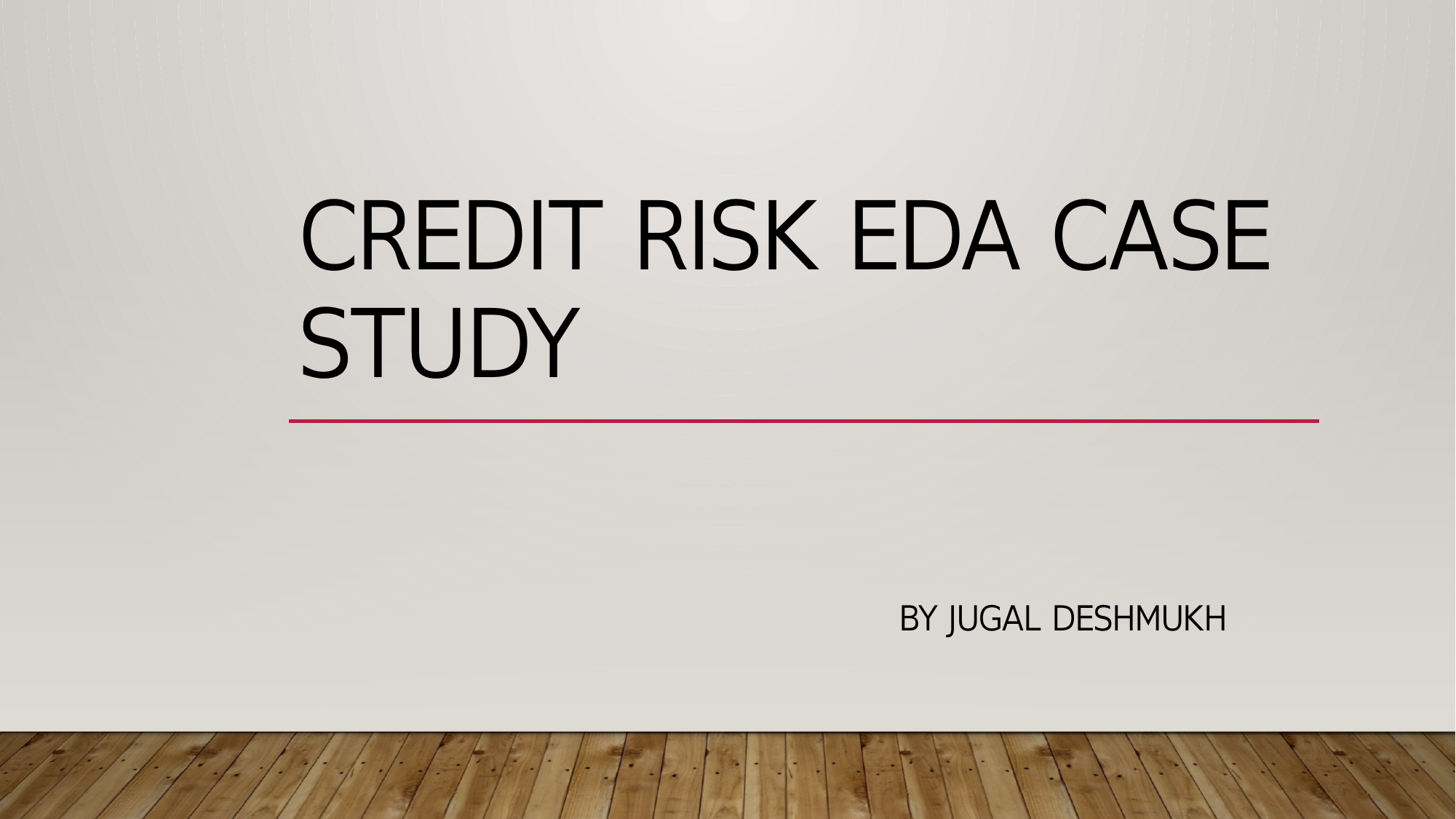

# CREDIT Risk EDA CASE STUDY
By Jugal Deshmukh